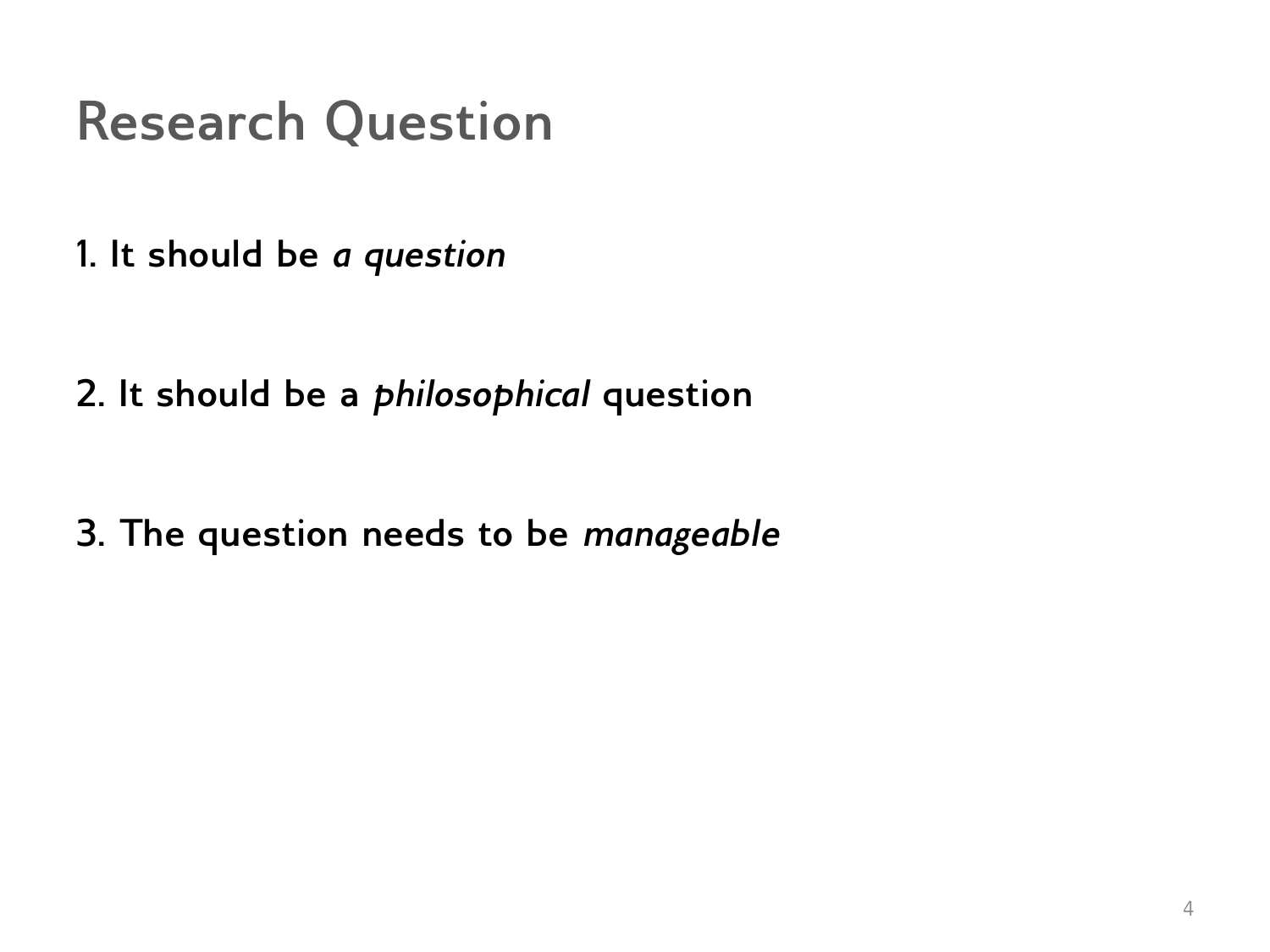

# Research Question
1. It should be a question

2. It should be a philosophical question

3. The question needs to be manageable

4